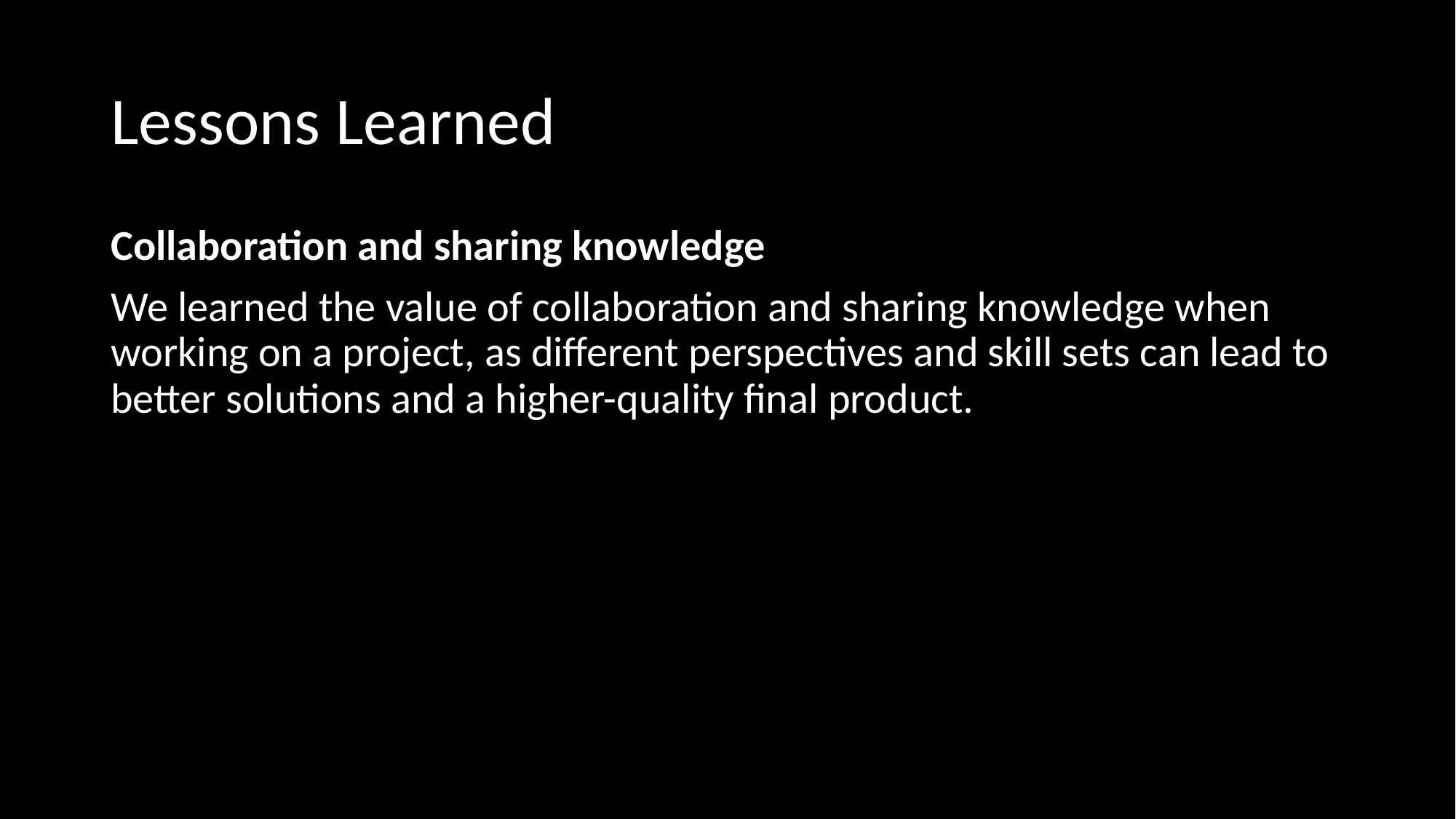

# Lessons Learned
Collaboration and sharing knowledge
We learned the value of collaboration and sharing knowledge when working on a project, as different perspectives and skill sets can lead to better solutions and a higher-quality final product.